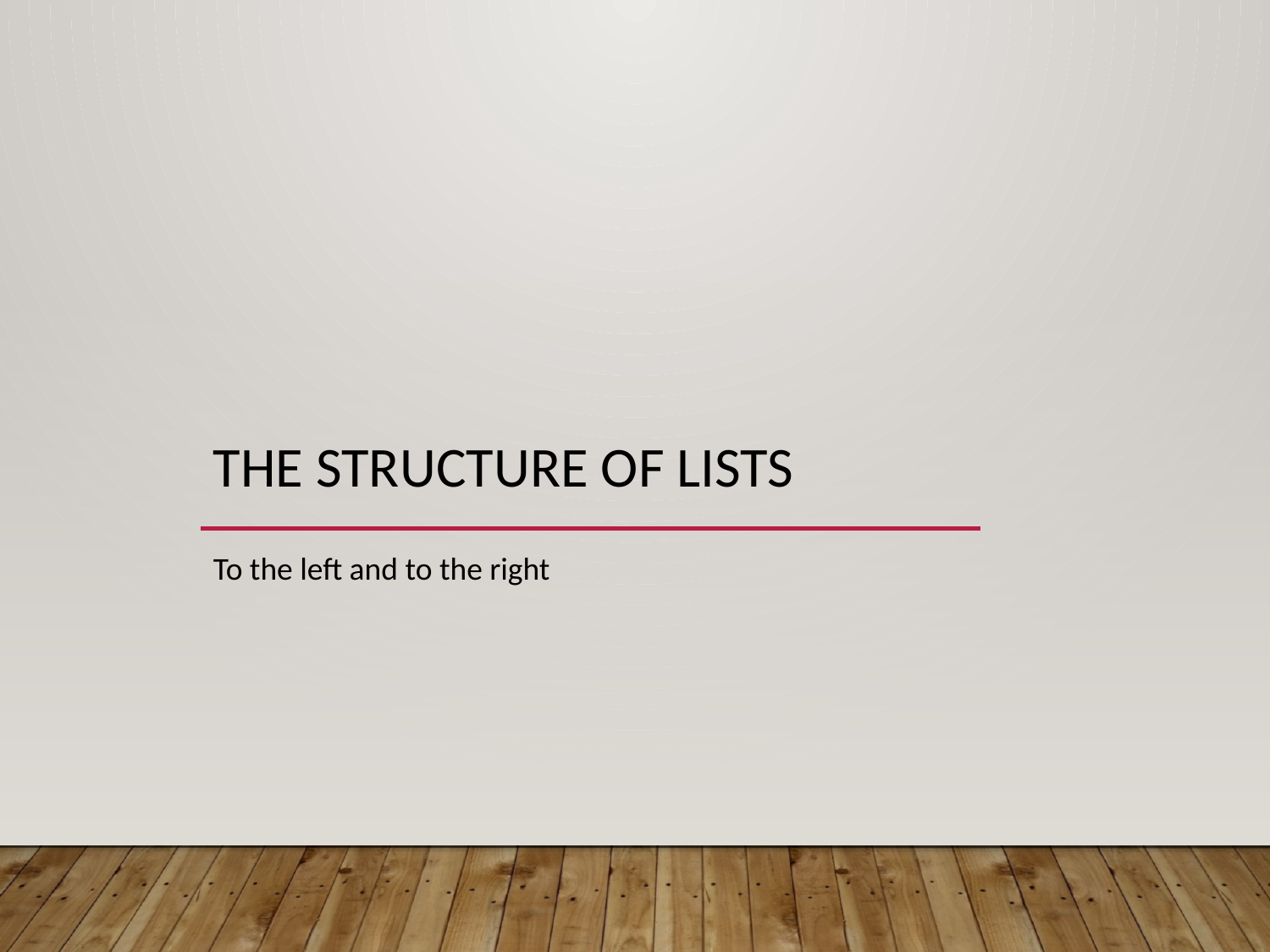

# The Structure of Lists
To the left and to the right